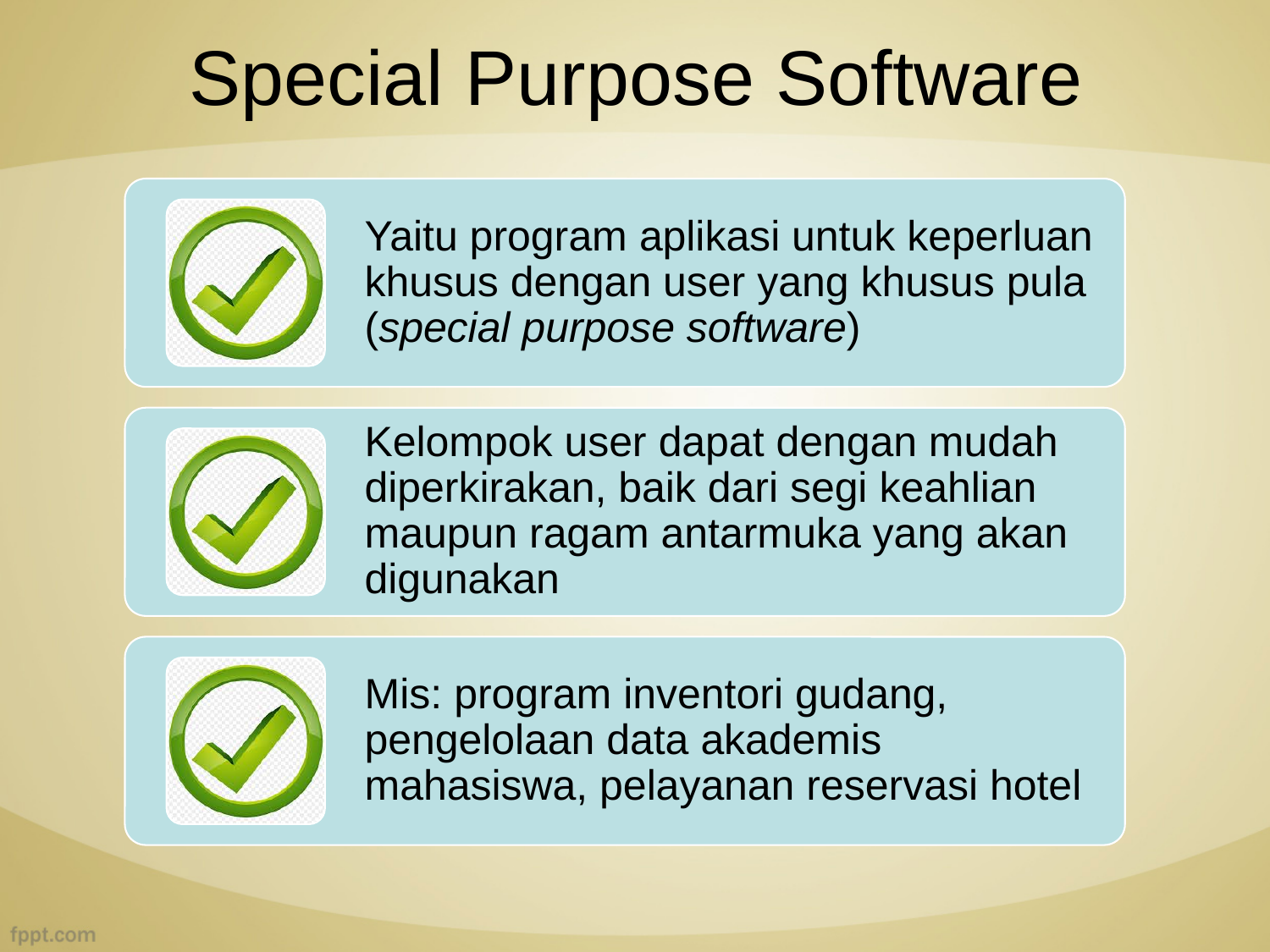

# Special Purpose Software

Yaitu program aplikasi untuk keperluan khusus dengan user yang khusus pula (special purpose software)
Kelompok user dapat dengan mudah diperkirakan, baik dari segi keahlian maupun ragam antarmuka yang akan digunakan
Mis: program inventori gudang, pengelolaan data akademis mahasiswa, pelayanan reservasi hotel